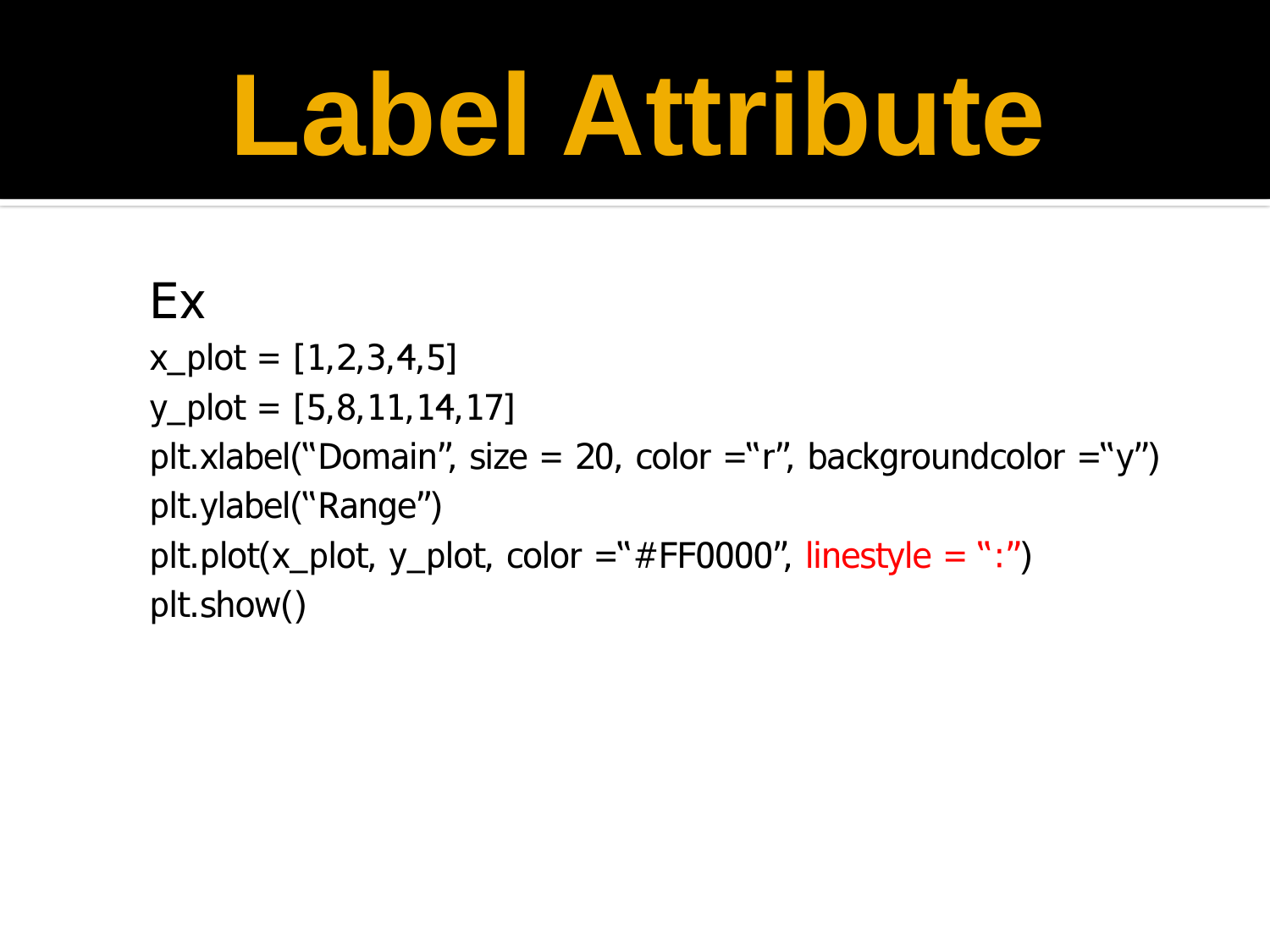

# Label Attribute
Ex
x_plot = [1,2,3,4,5]
y_plot = [5,8,11,14,17]
plt.xlabel(“Domain”, size = 20, color =“r”, backgroundcolor =“y”)
plt.ylabel(“Range”)
plt.plot(x_plot, y_plot, color =“#FF0000”, linestyle = “:”)
plt.show()